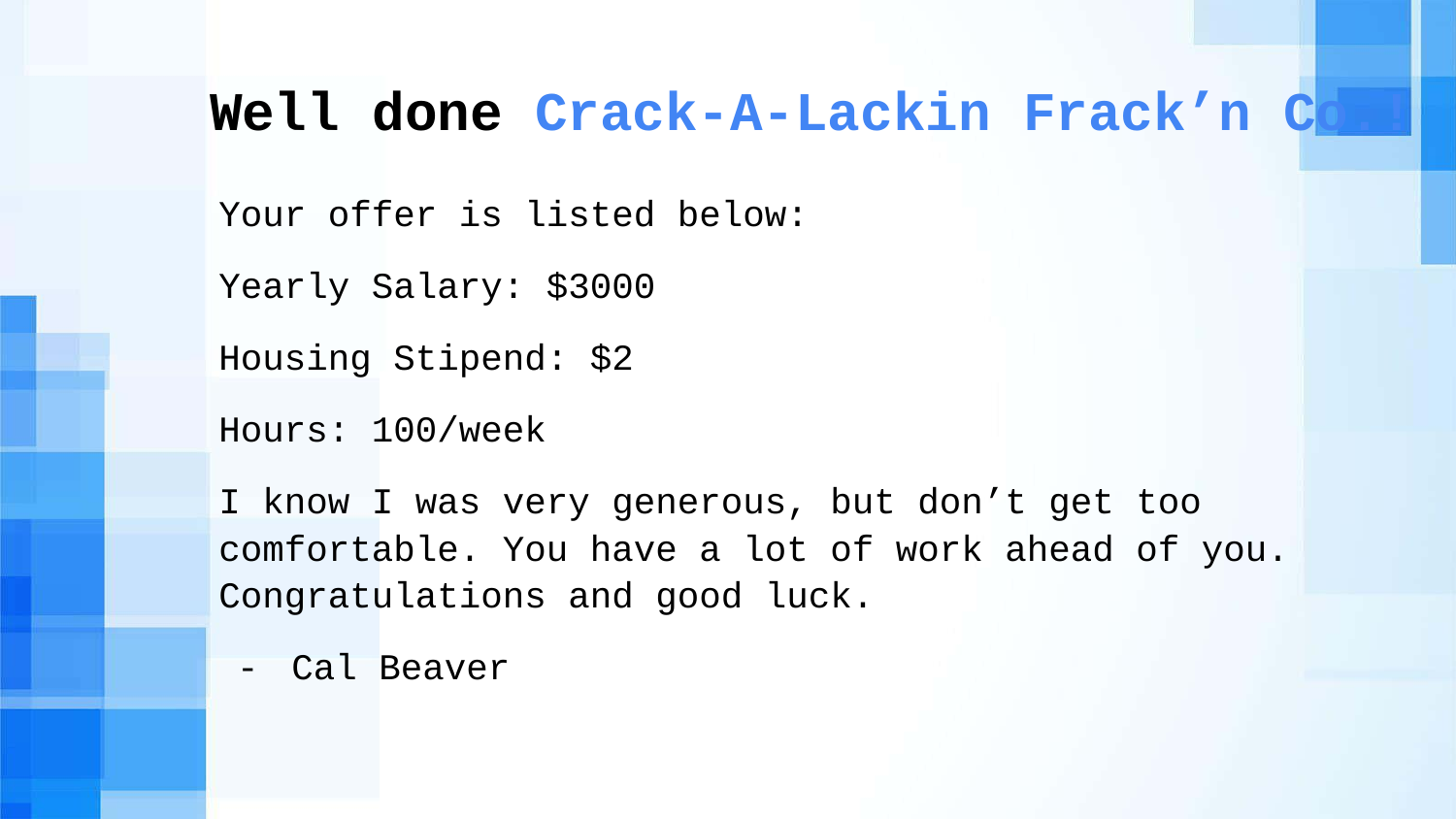

# Well done Crack-A-Lackin Frack’n Co.!
Your offer is listed below:
Yearly Salary: $3000
Housing Stipend: $2
Hours: 100/week
I know I was very generous, but don’t get too comfortable. You have a lot of work ahead of you. Congratulations and good luck.
Cal Beaver